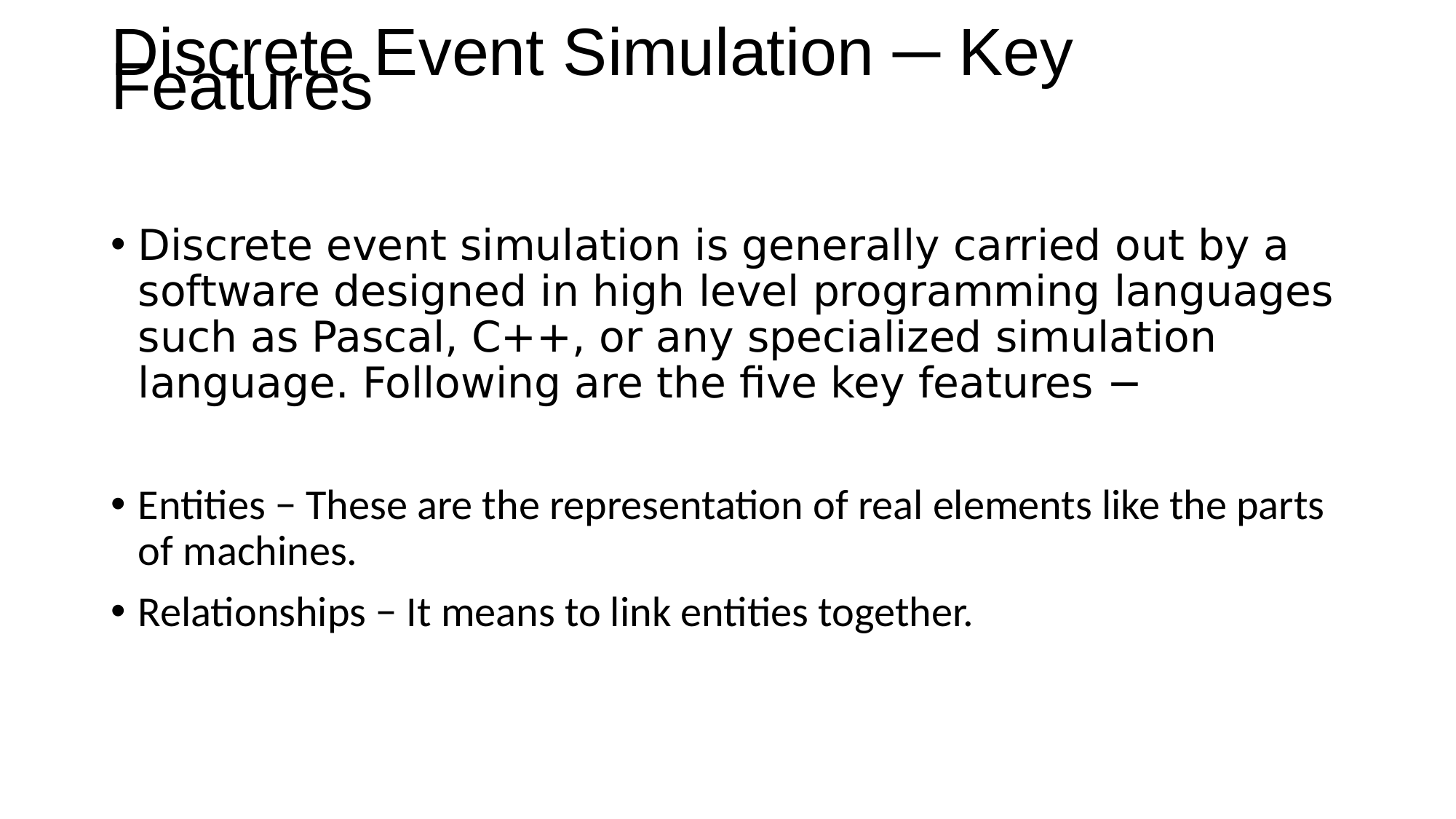

# Discrete Event Simulation ─ Key Features
Discrete event simulation is generally carried out by a software designed in high level programming languages such as Pascal, C++, or any specialized simulation language. Following are the five key features −

Entities − These are the representation of real elements like the parts of machines.
Relationships − It means to link entities together.